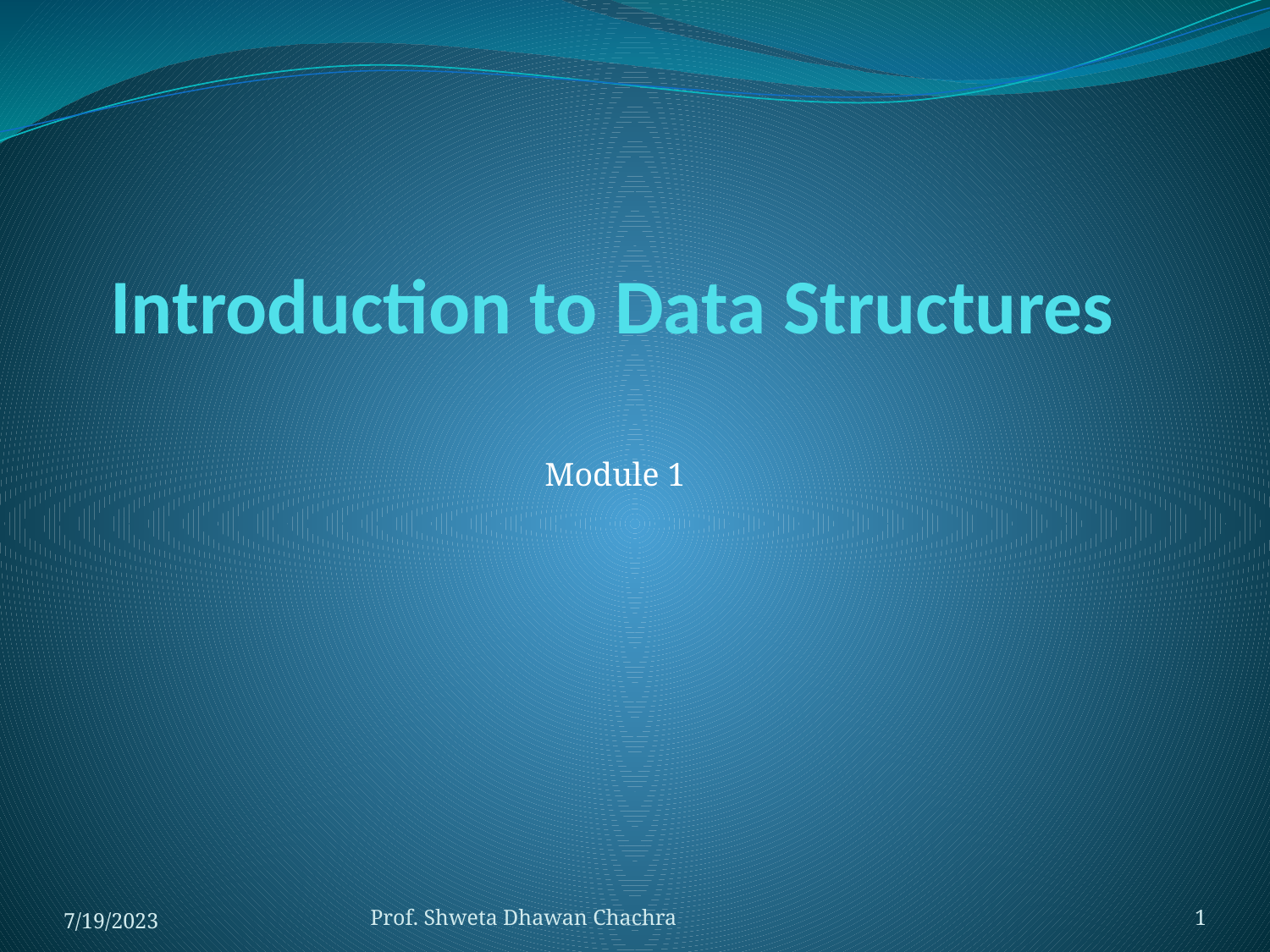

# Introduction to Data Structures
Module 1
7/19/2023
Prof. Shweta Dhawan Chachra
1